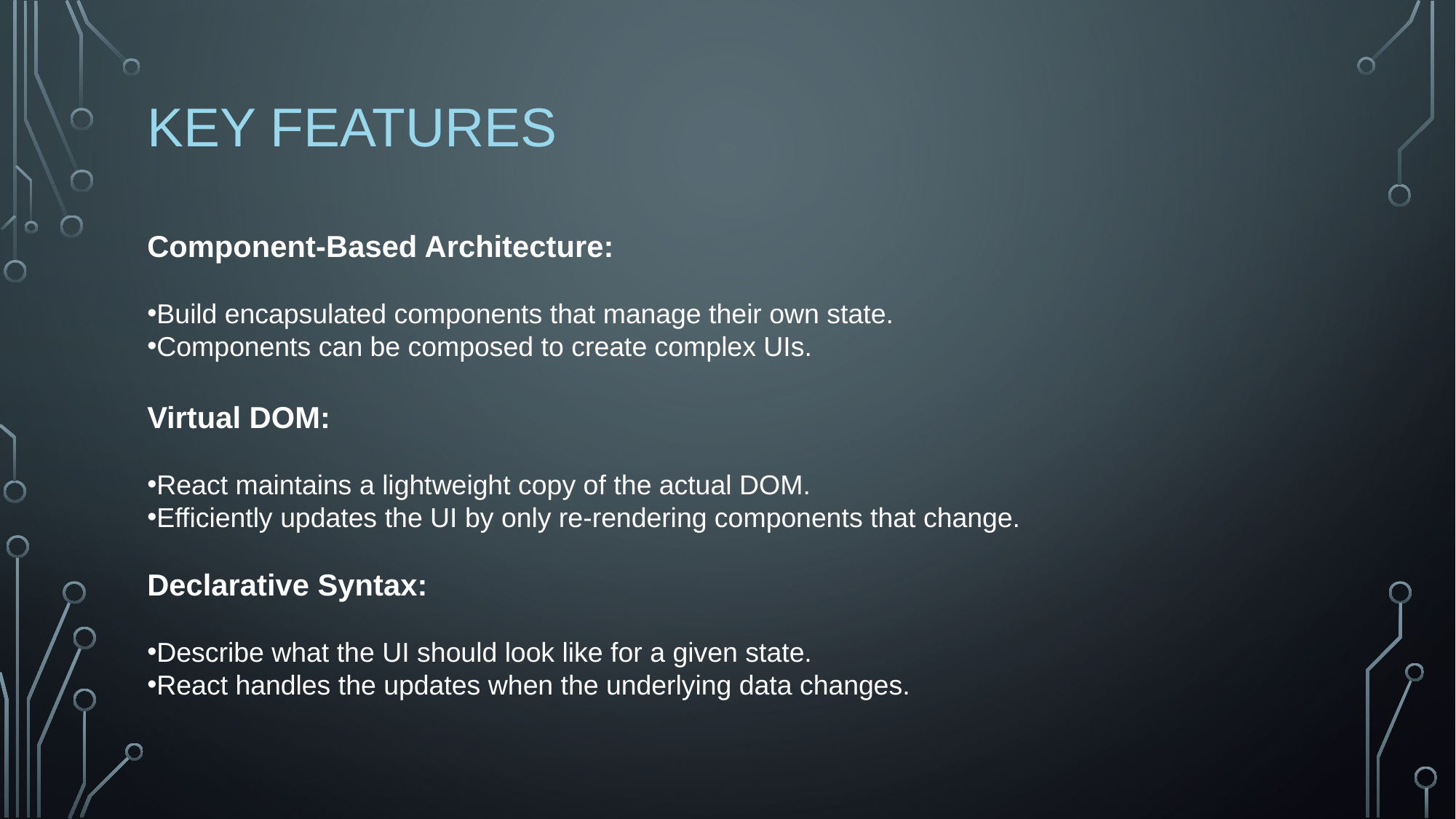

# Key Features
Component-Based Architecture:

Build encapsulated components that manage their own state.
Components can be composed to create complex UIs.

Virtual DOM:

React maintains a lightweight copy of the actual DOM.
Efficiently updates the UI by only re-rendering components that change.

Declarative Syntax:

Describe what the UI should look like for a given state.
React handles the updates when the underlying data changes.